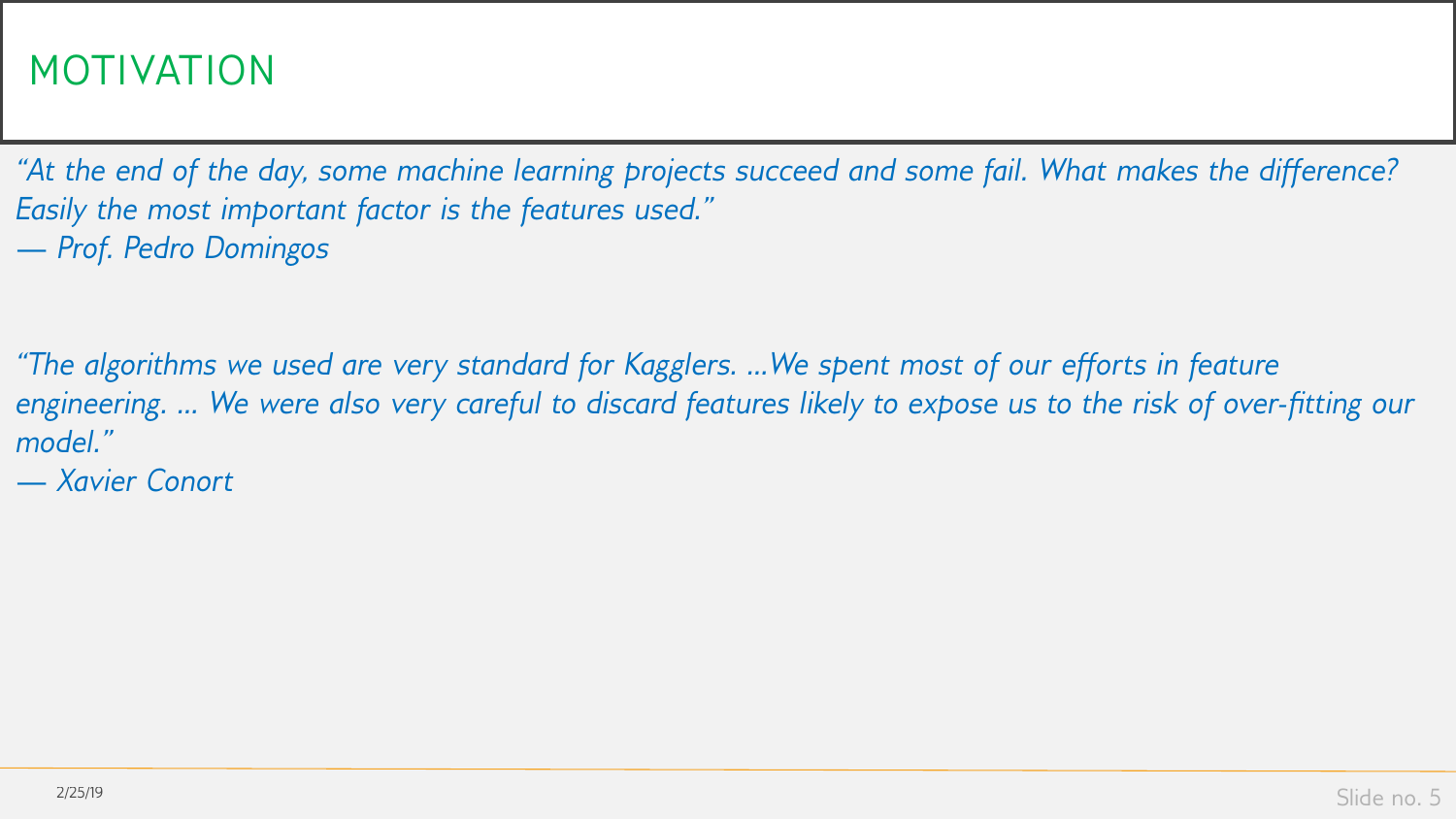

# motivation
“At the end of the day, some machine learning projects succeed and some fail. What makes the difference? Easily the most important factor is the features used.”
— Prof. Pedro Domingos

“The algorithms we used are very standard for Kagglers. …We spent most of our efforts in feature engineering. … We were also very careful to discard features likely to expose us to the risk of over-fitting our model.”
— Xavier Conort
2/25/19
Slide no. 5